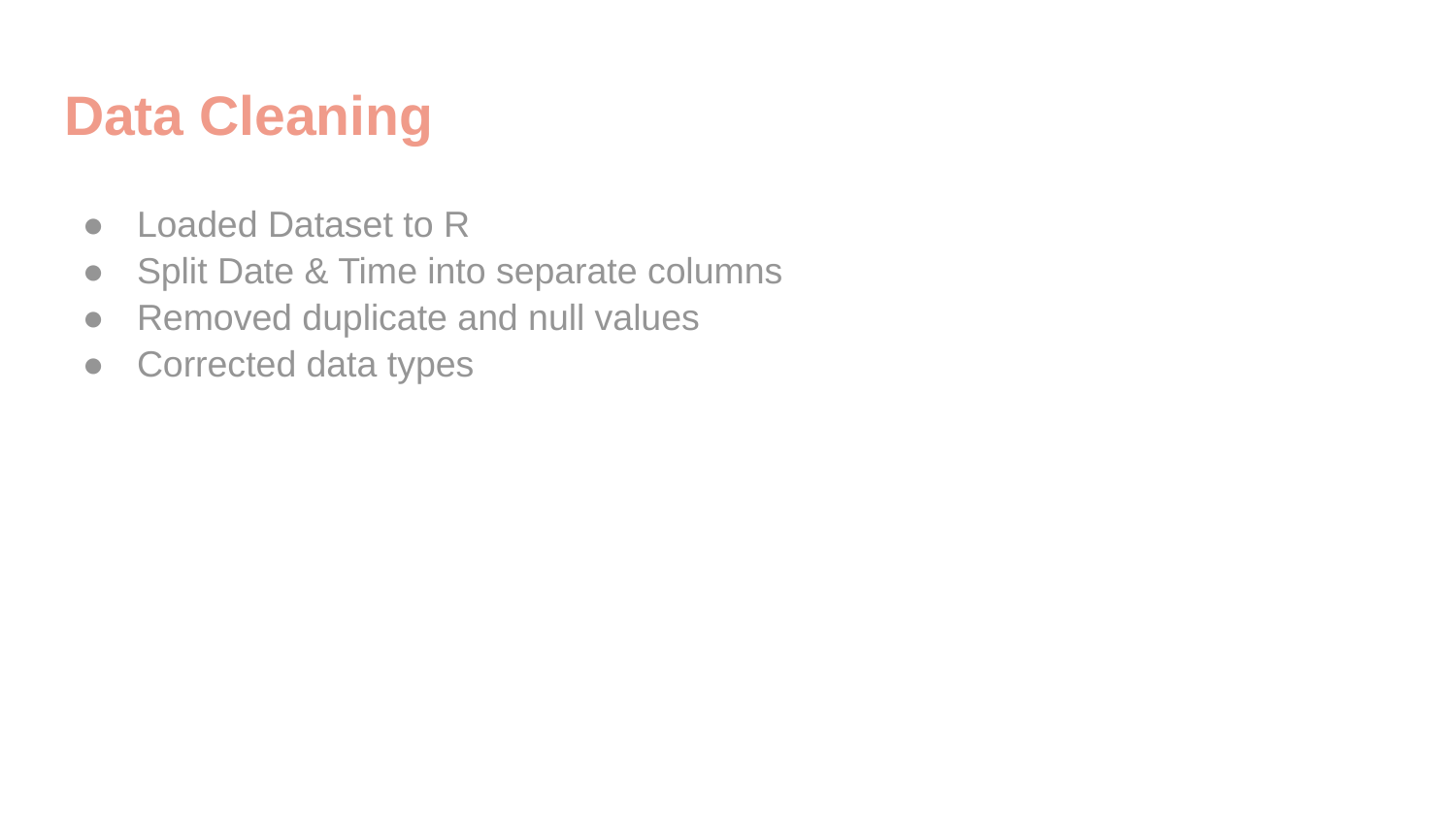

# Data Cleaning
Loaded Dataset to R
Split Date & Time into separate columns
Removed duplicate and null values
Corrected data types